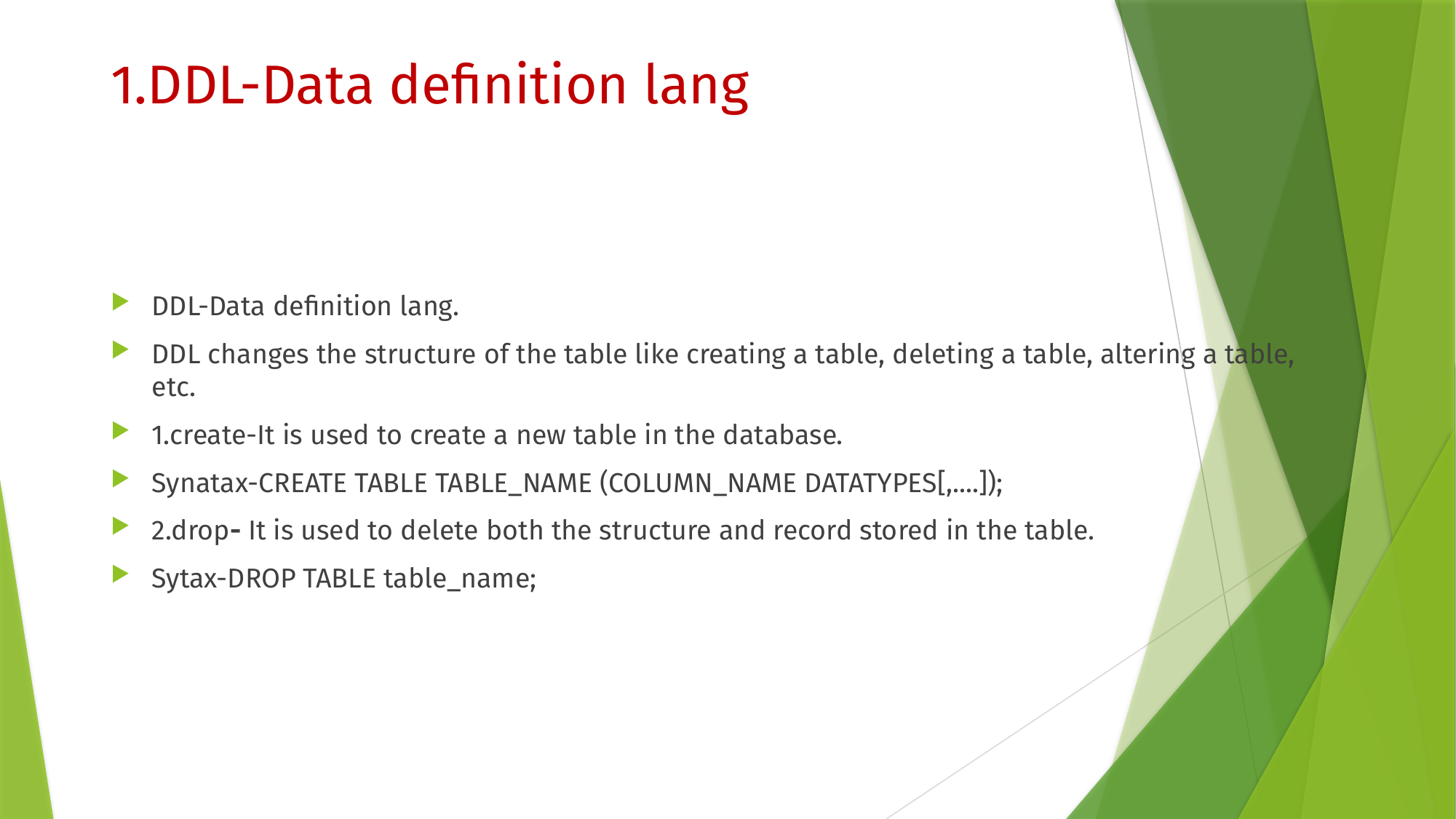

# 1.DDL-Data definition lang
DDL-Data definition lang.
DDL changes the structure of the table like creating a table, deleting a table, altering a table, etc.
1.create-It is used to create a new table in the database.
Synatax-CREATE TABLE TABLE_NAME (COLUMN_NAME DATATYPES[,....]);
2.drop- It is used to delete both the structure and record stored in the table.
Sytax-DROP TABLE table_name;